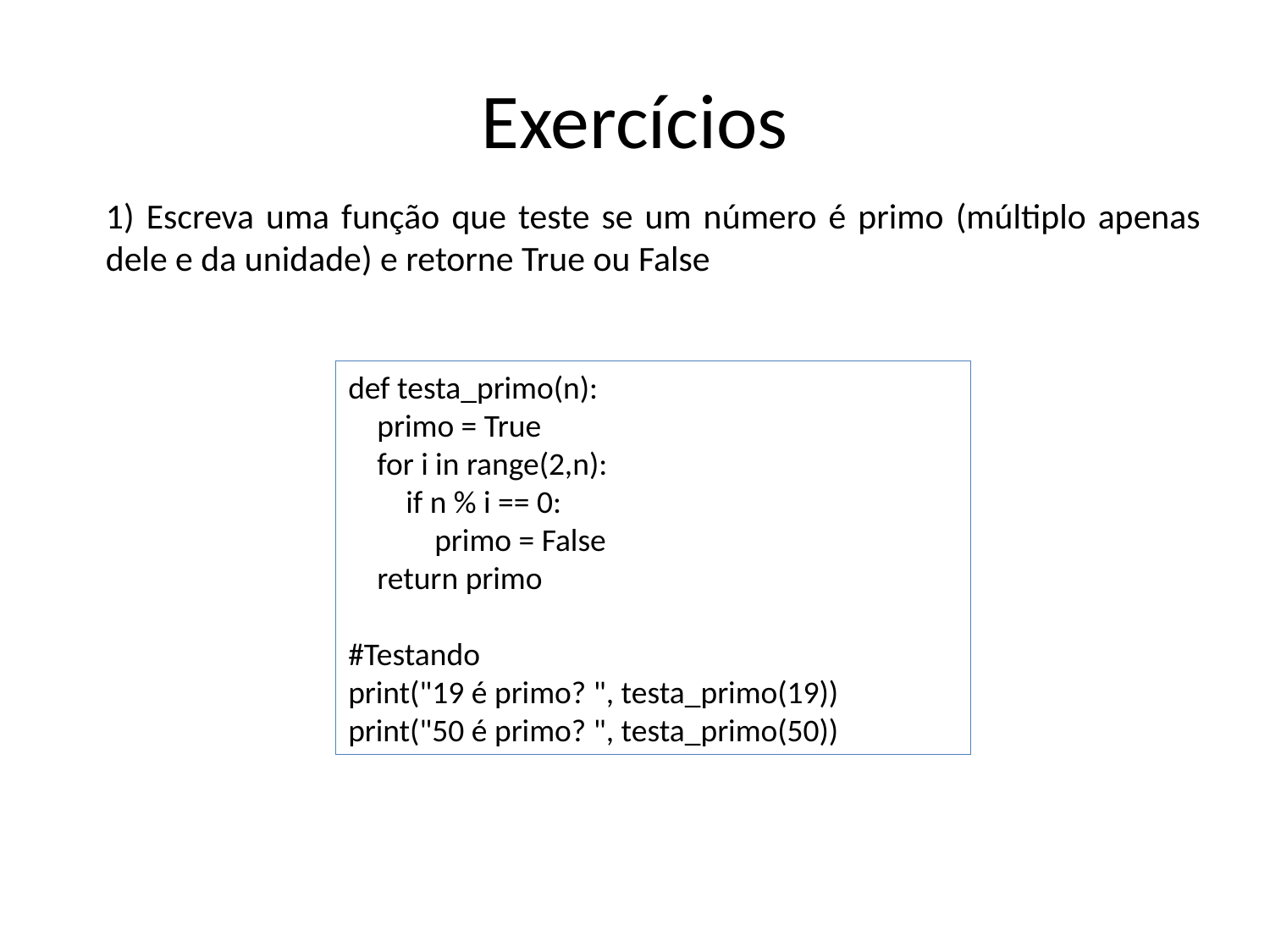

# Exercícios
1) Escreva uma função que teste se um número é primo (múltiplo apenas dele e da unidade) e retorne True ou False
def testa_primo(n):
    primo = True
    for i in range(2,n):
        if n % i == 0:
            primo = False
    return primo

#Testando
print("19 é primo? ", testa_primo(19))
print("50 é primo? ", testa_primo(50))